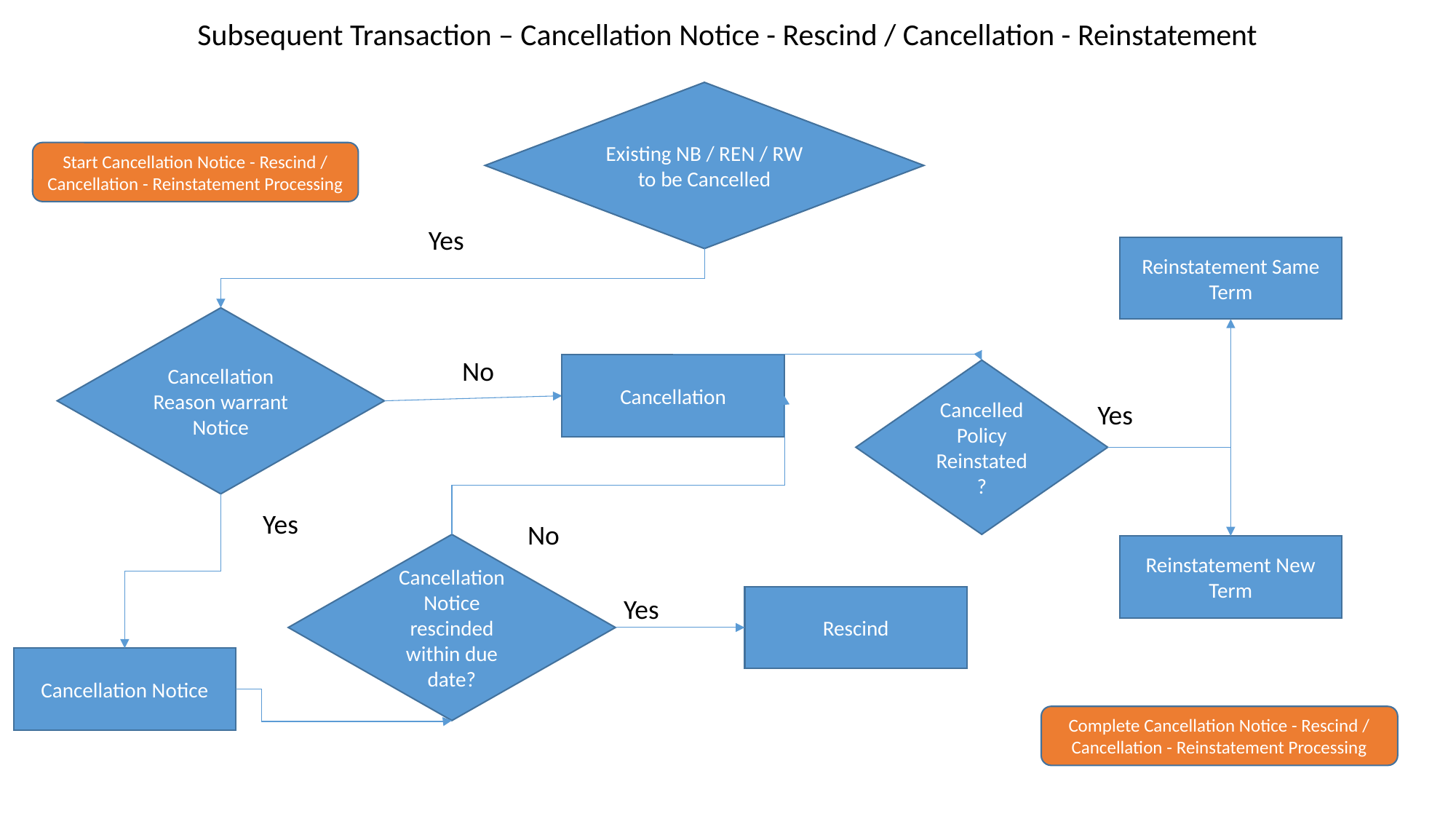

Subsequent Transaction – Cancellation Notice - Rescind / Cancellation - Reinstatement
Existing NB / REN / RW to be Cancelled
Start Cancellation Notice - Rescind / Cancellation - Reinstatement Processing
Yes
Reinstatement Same Term
Cancellation Reason warrant Notice
No
Cancellation
Cancelled Policy Reinstated ?
Yes
Yes
No
Cancellation Notice rescinded within due date?
Reinstatement New Term
Yes
Rescind
Cancellation Notice
Complete Cancellation Notice - Rescind / Cancellation - Reinstatement Processing